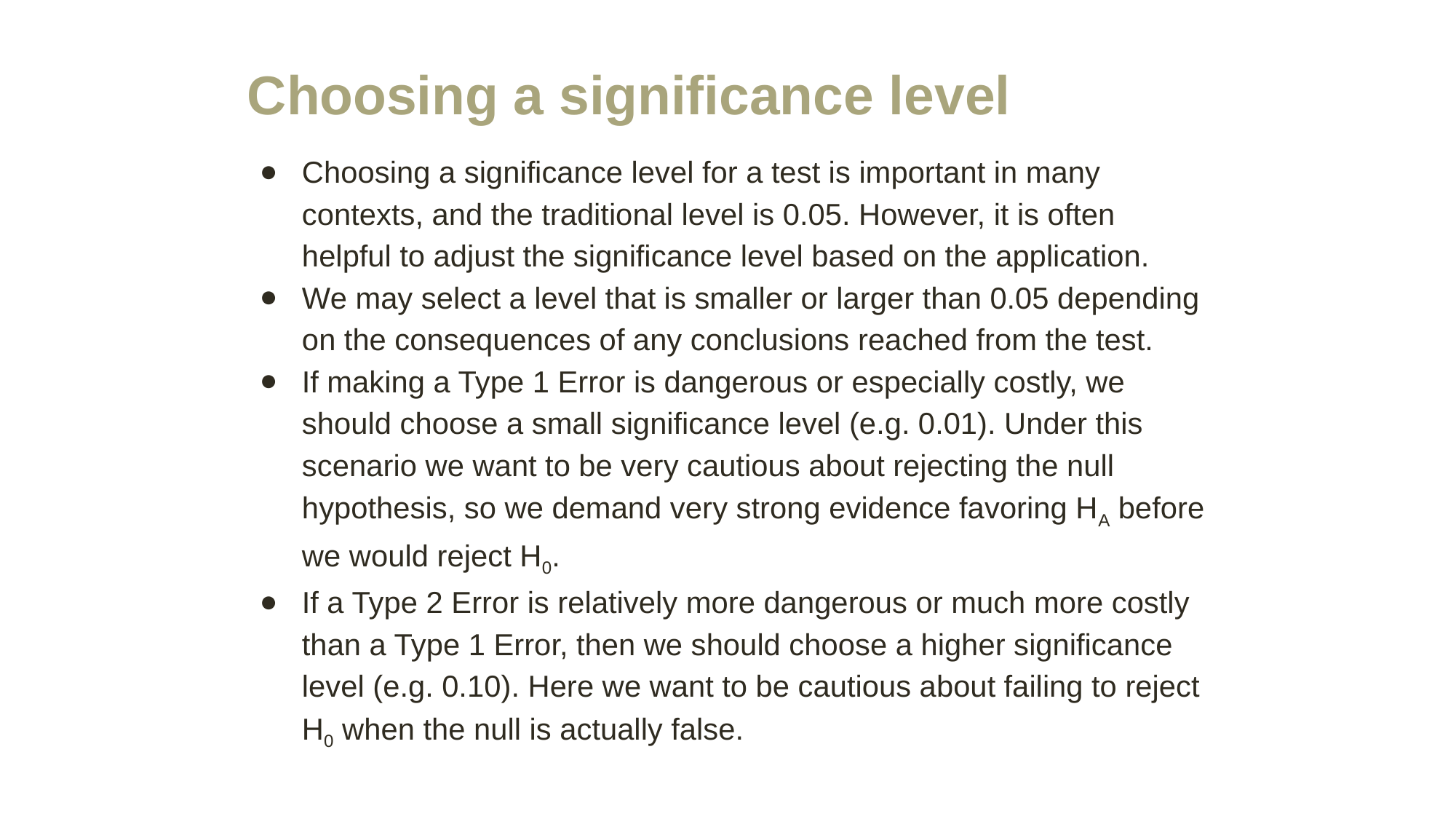

# Choosing a significance level
Choosing a significance level for a test is important in many contexts, and the traditional level is 0.05. However, it is often helpful to adjust the significance level based on the application.
We may select a level that is smaller or larger than 0.05 depending on the consequences of any conclusions reached from the test.
If making a Type 1 Error is dangerous or especially costly, we should choose a small significance level (e.g. 0.01). Under this scenario we want to be very cautious about rejecting the null hypothesis, so we demand very strong evidence favoring HA before we would reject H0.
If a Type 2 Error is relatively more dangerous or much more costly than a Type 1 Error, then we should choose a higher significance level (e.g. 0.10). Here we want to be cautious about failing to reject H0 when the null is actually false.